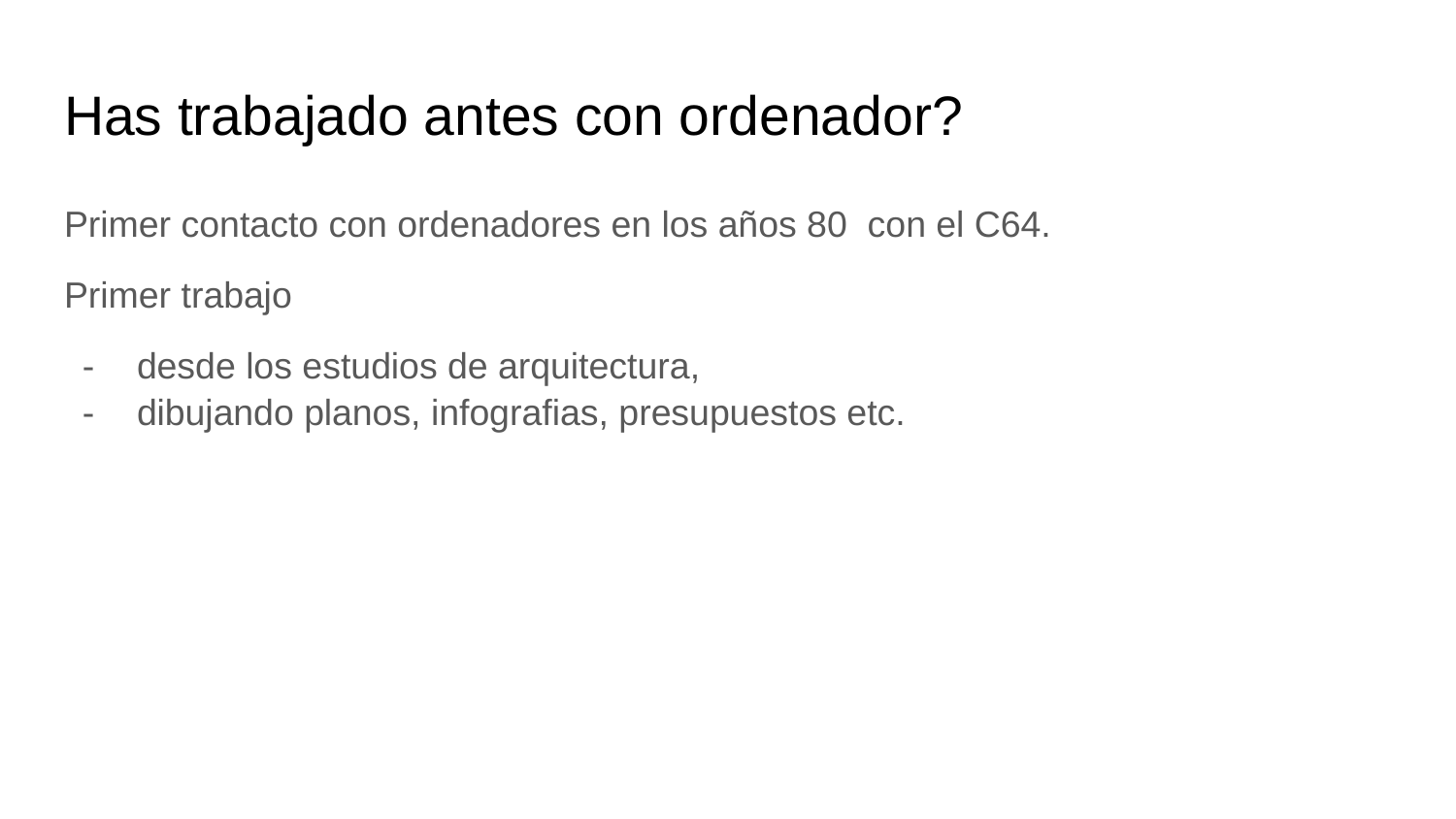

# Has trabajado antes con ordenador?
Primer contacto con ordenadores en los años 80  con el C64.
Primer trabajo
desde los estudios de arquitectura,
dibujando planos, infografias, presupuestos etc.